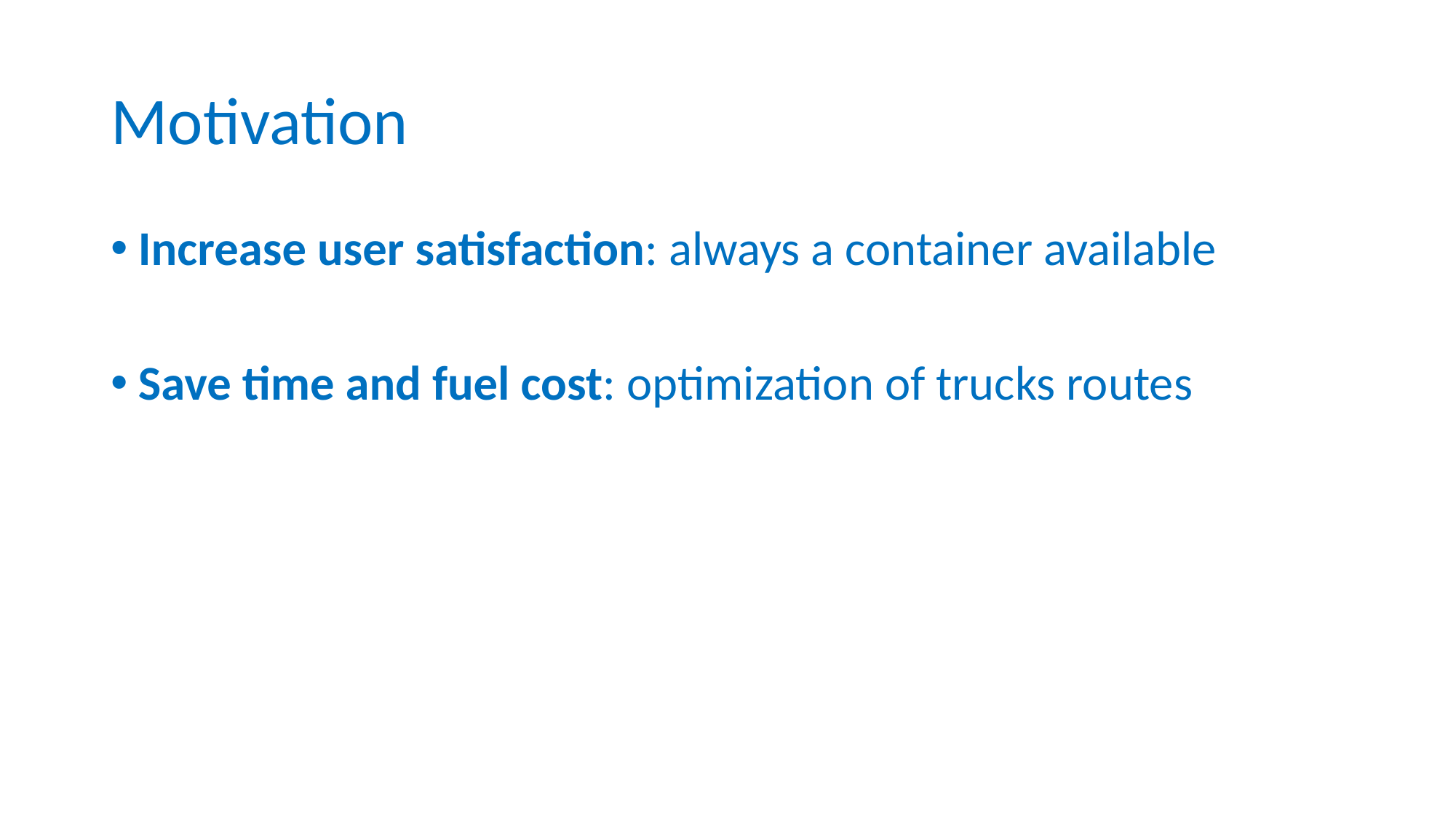

# Motivation
Increase user satisfaction: always a container available

Save time and fuel cost: optimization of trucks routes